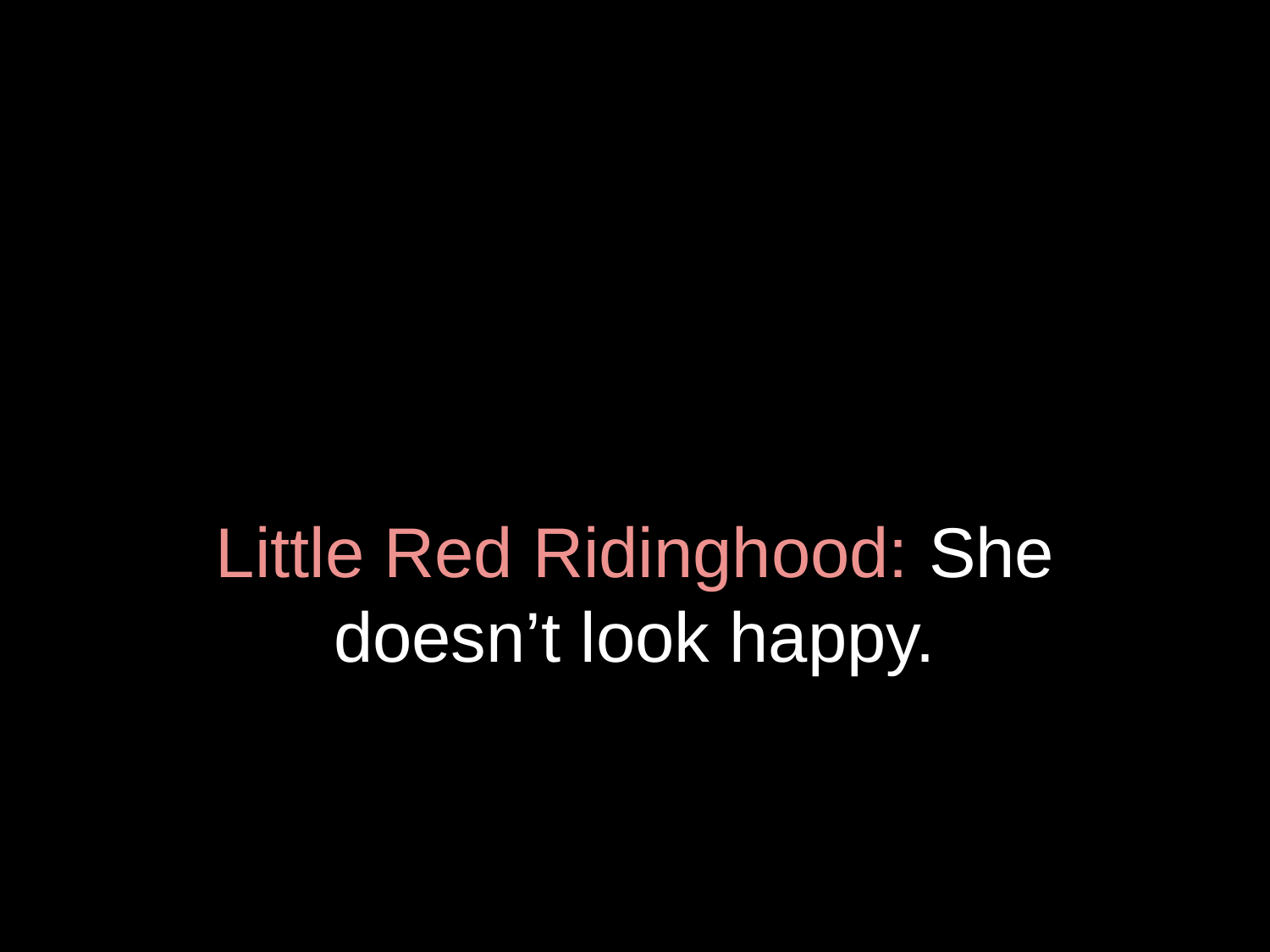

# Little Red Ridinghood: She doesn’t look happy.